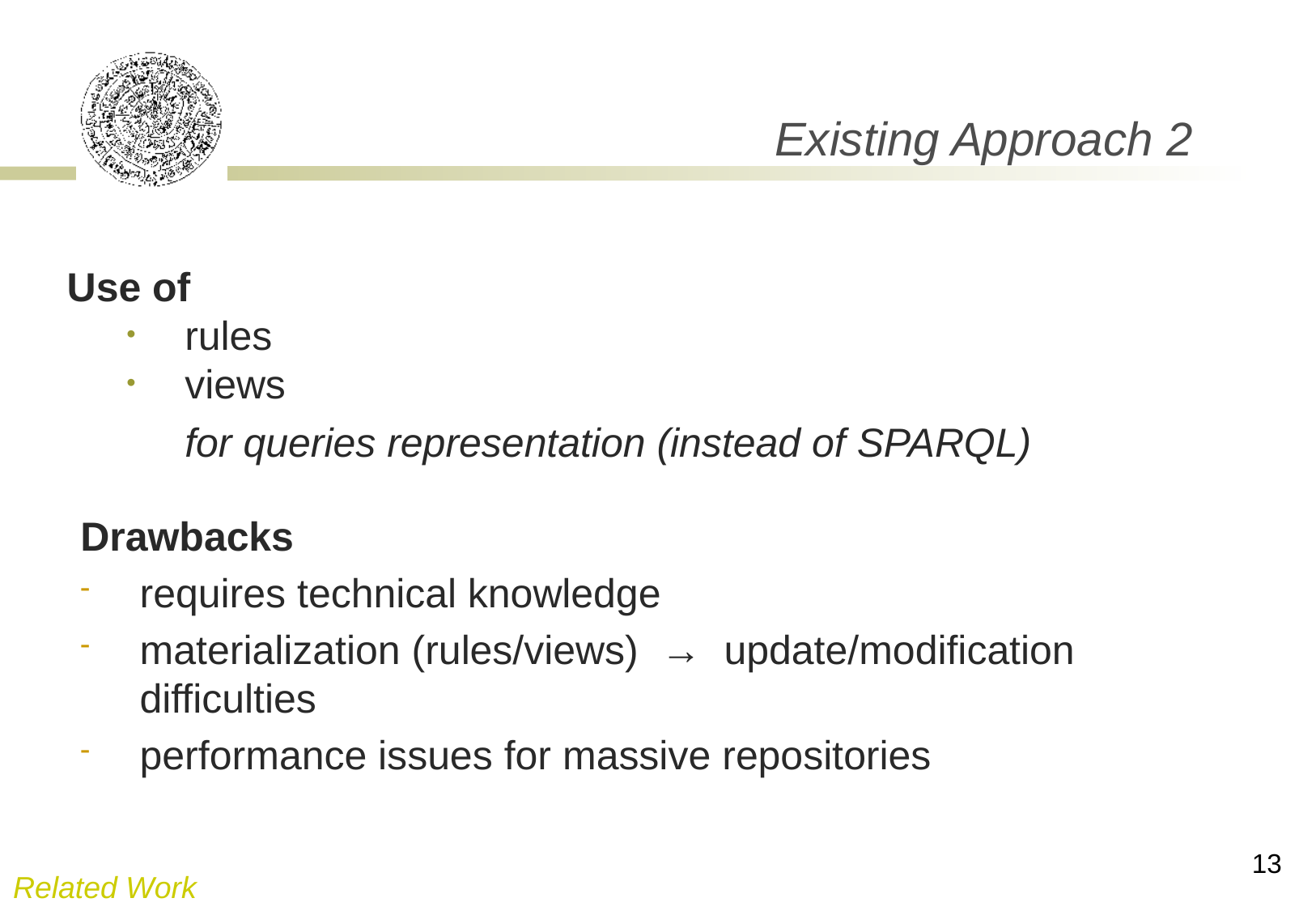

# Existing Approach 2
Use of
rules
views
	for queries representation (instead of SPARQL)

Drawbacks
requires technical knowledge
materialization (rules/views)  →  update/modification difficulties
performance issues for massive repositories

13
Related Work